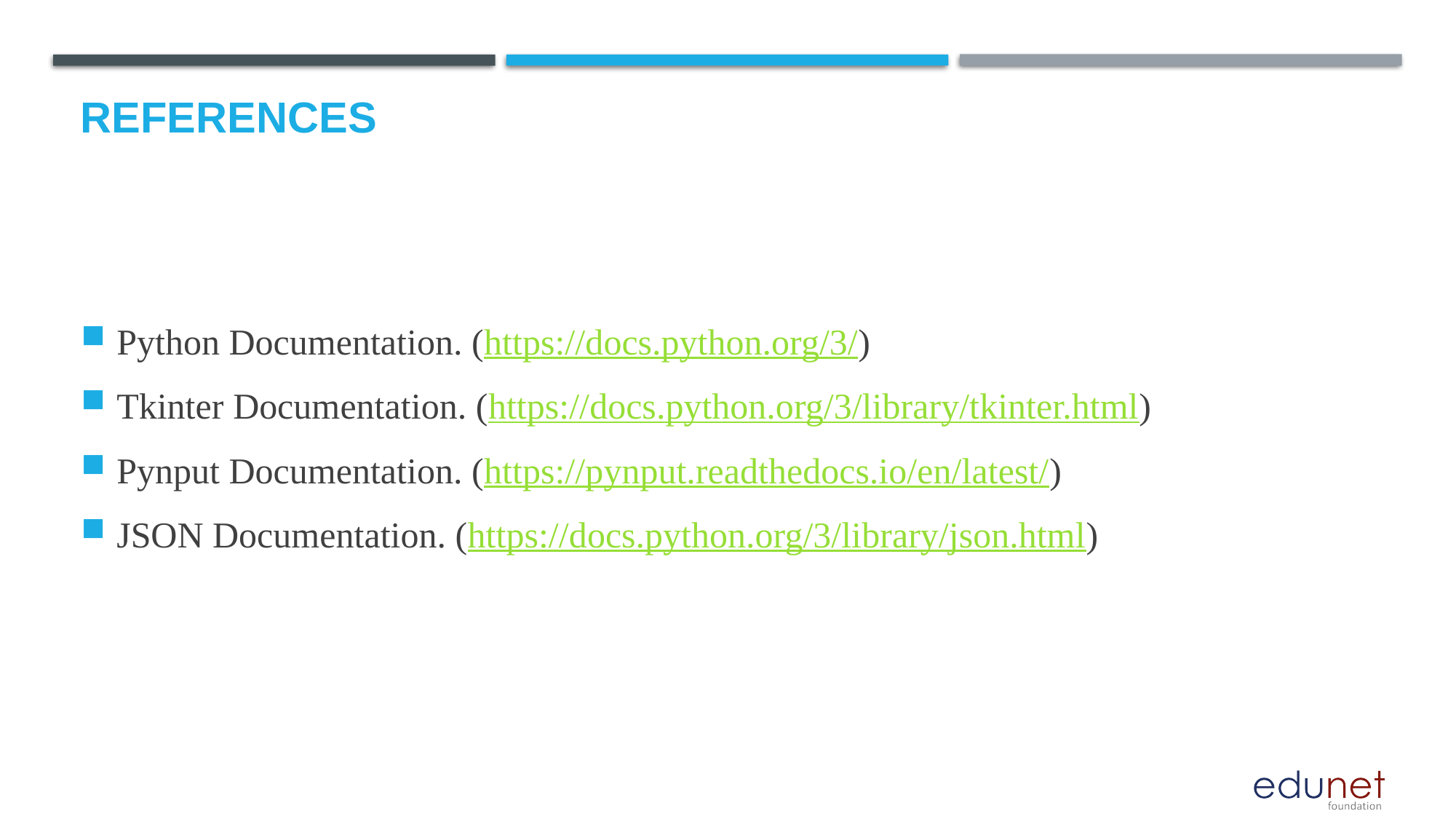

# References
Python Documentation. (https://docs.python.org/3/)
Tkinter Documentation. (https://docs.python.org/3/library/tkinter.html)
Pynput Documentation. (https://pynput.readthedocs.io/en/latest/)
JSON Documentation. (https://docs.python.org/3/library/json.html)